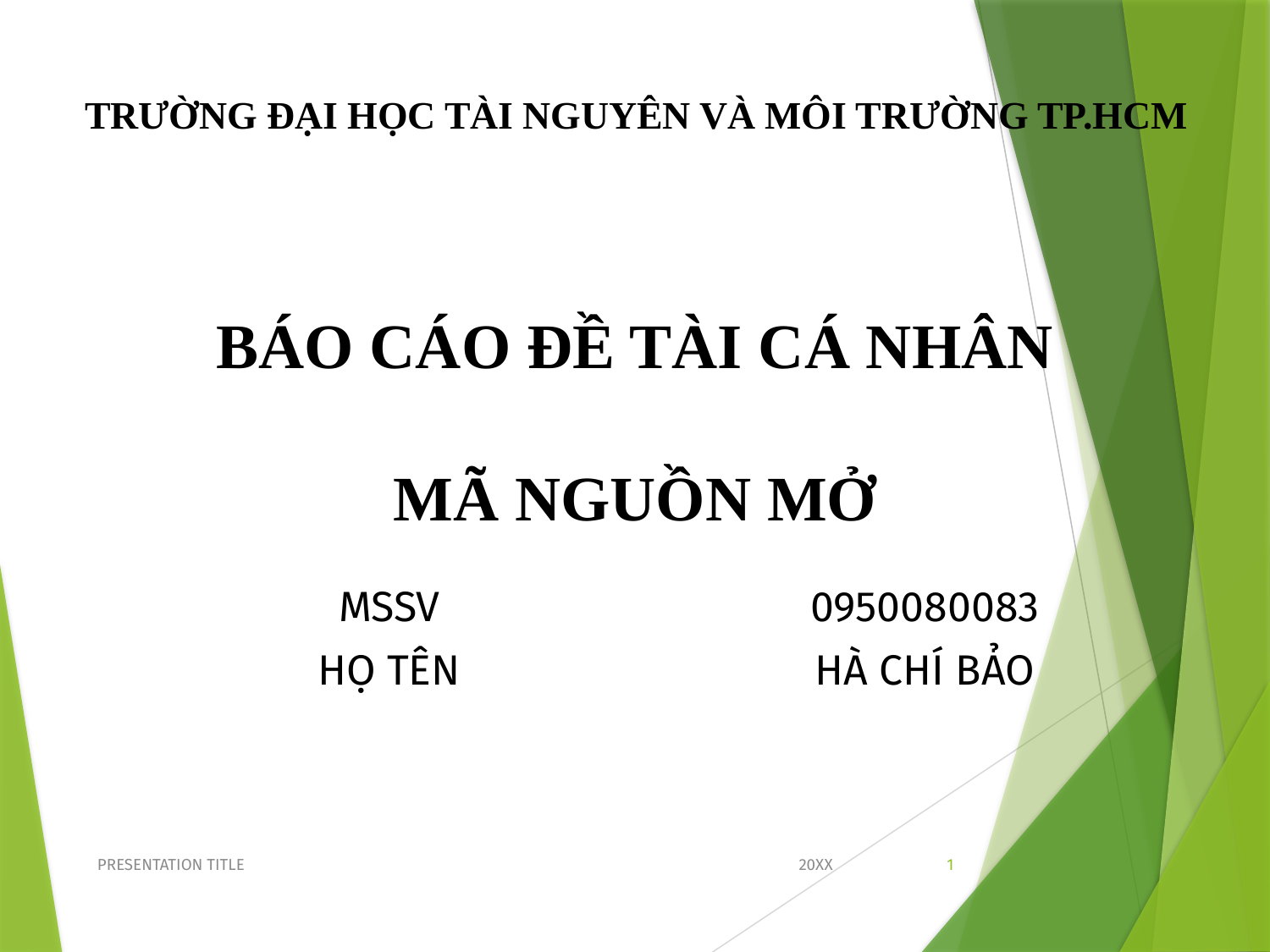

TRƯỜNG ĐẠI HỌC TÀI NGUYÊN VÀ MÔI TRƯỜNG TP.HCM

BÁO CÁO ĐỀ TÀI CÁ NHÂN
MÃ NGUỒN MỞ

| MSSV | 0950080083 |
| --- | --- |
| HỌ TÊN | HÀ CHÍ BẢO |
PRESENTATION TITLE
20XX
1